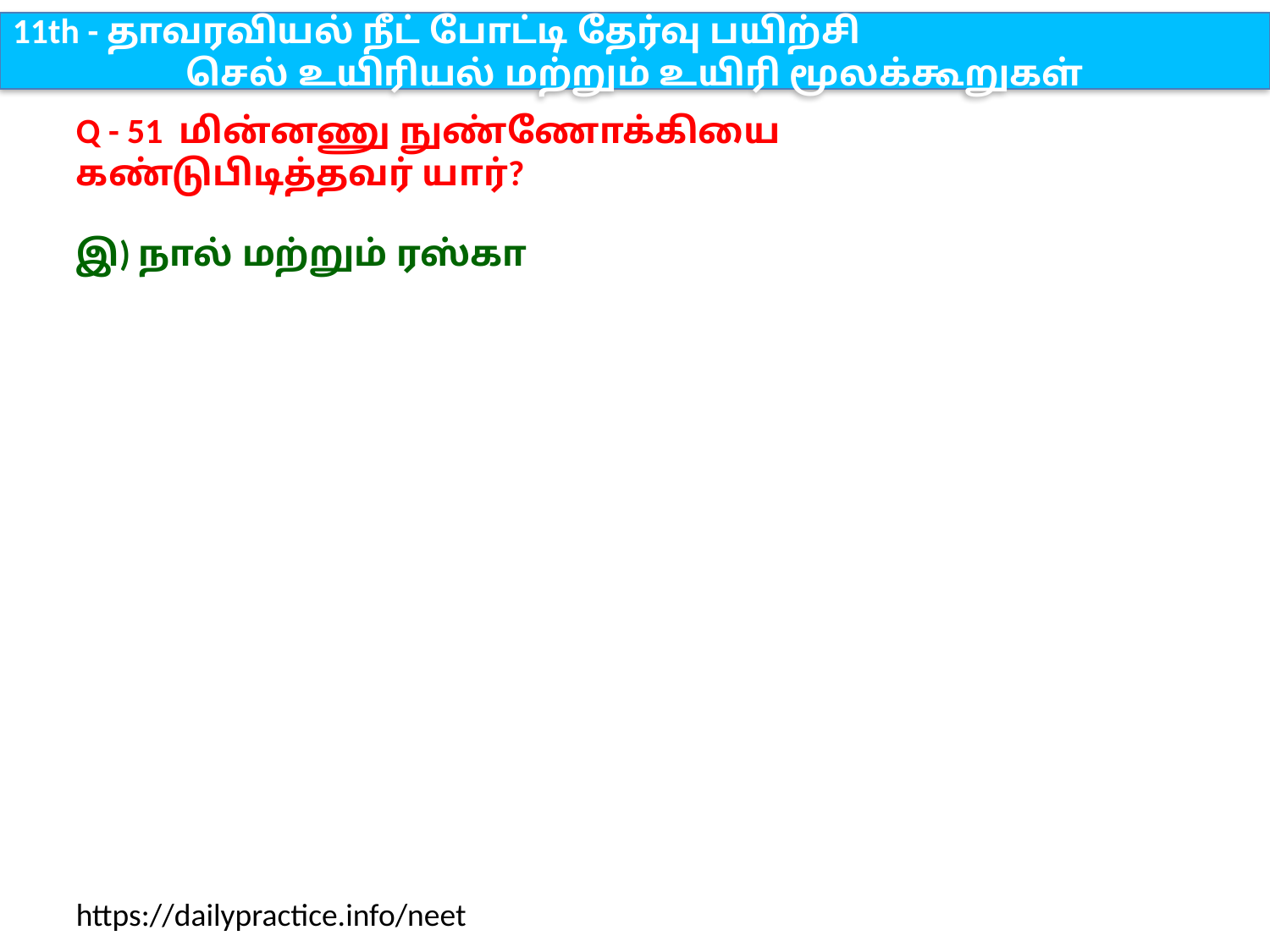

11th - தாவரவியல் நீட் போட்டி தேர்வு பயிற்சி
செல் உயிரியல் மற்றும் உயிரி மூலக்கூறுகள்

Q - 51  மின்னணு நுண்ணோக்கியை கண்டுபிடித்தவர் யார்?

இ) நால் மற்றும் ரஸ்கா
https://dailypractice.info/neet